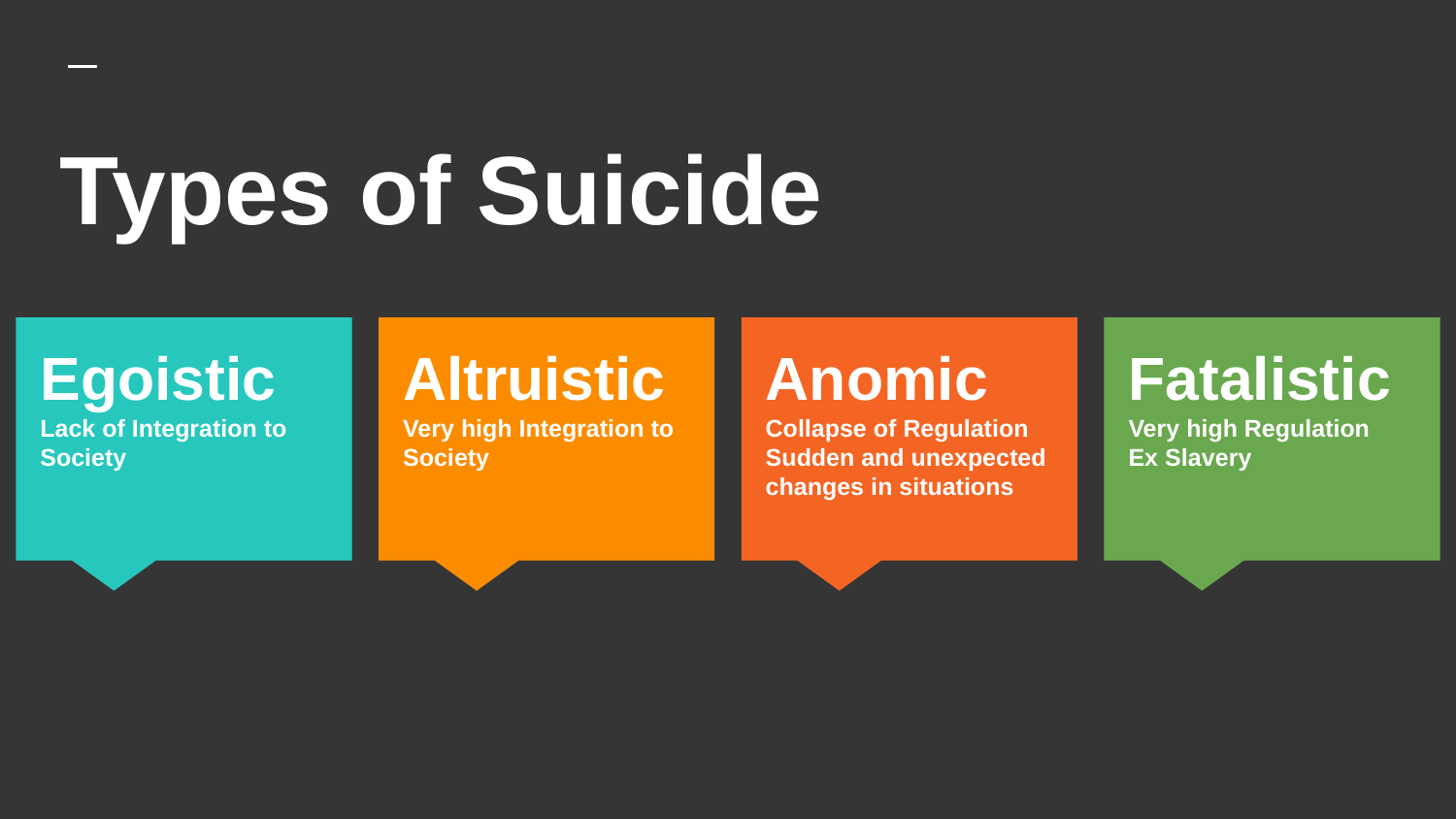

# Types of Suicide

Egoistic
Lack of Integration to Society

Altruistic
Very high Integration to Society
Anomic
Collapse of Regulation
Sudden and unexpected changes in situations
Fatalistic
Very high Regulation
Ex Slavery